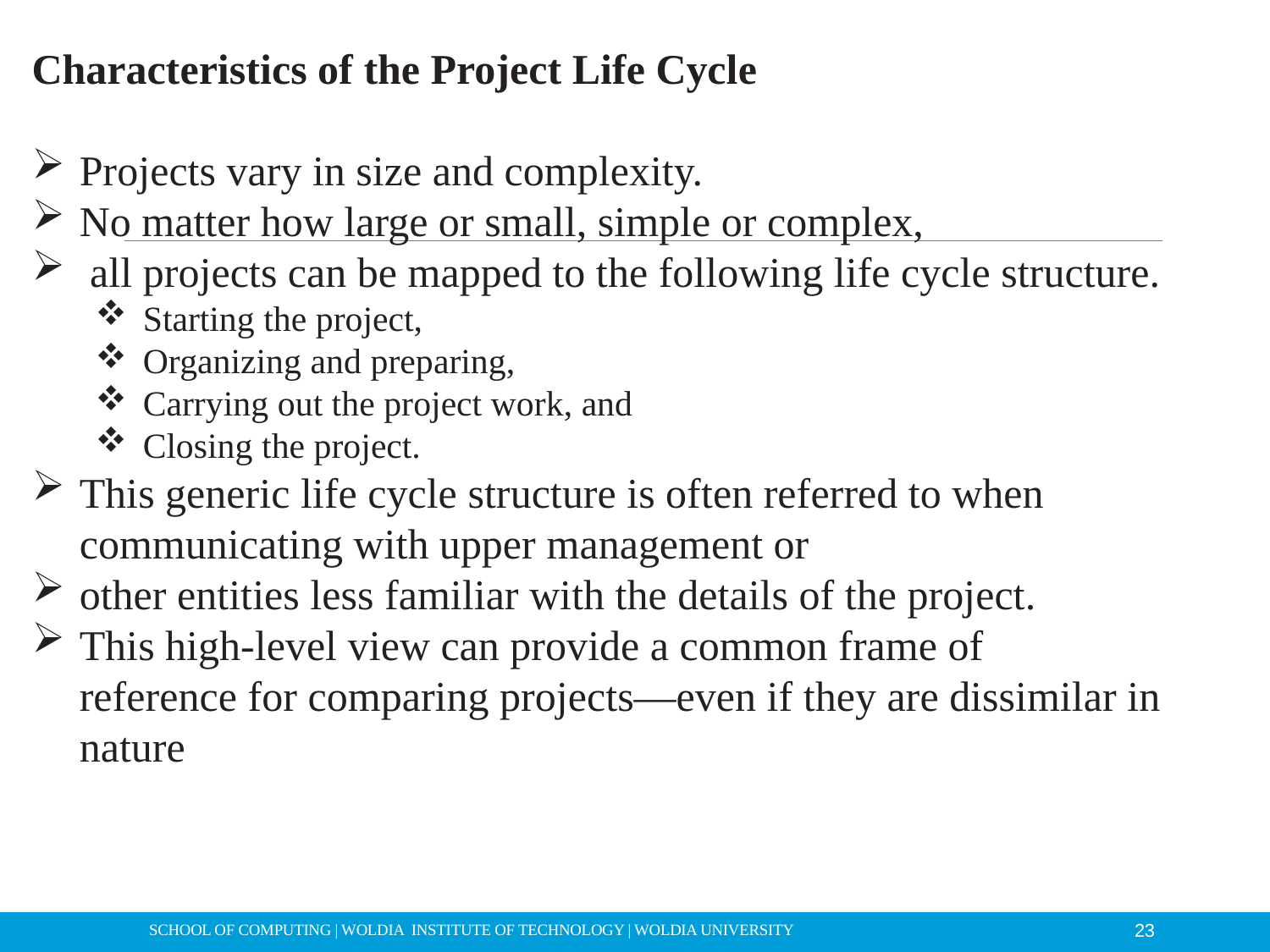

Characteristics of the Project Life Cycle

Projects vary in size and complexity.
No matter how large or small, simple or complex,
 all projects can be mapped to the following life cycle structure.
Starting the project,
Organizing and preparing,
Carrying out the project work, and
Closing the project.
This generic life cycle structure is often referred to when communicating with upper management or
other entities less familiar with the details of the project.
This high-level view can provide a common frame of
reference for comparing projects—even if they are dissimilar in nature
23
SCHOOL OF COMPUTING | WOLDIA  INSTITUTE OF TECHNOLOGY | WOLDIA UNIVERSITY